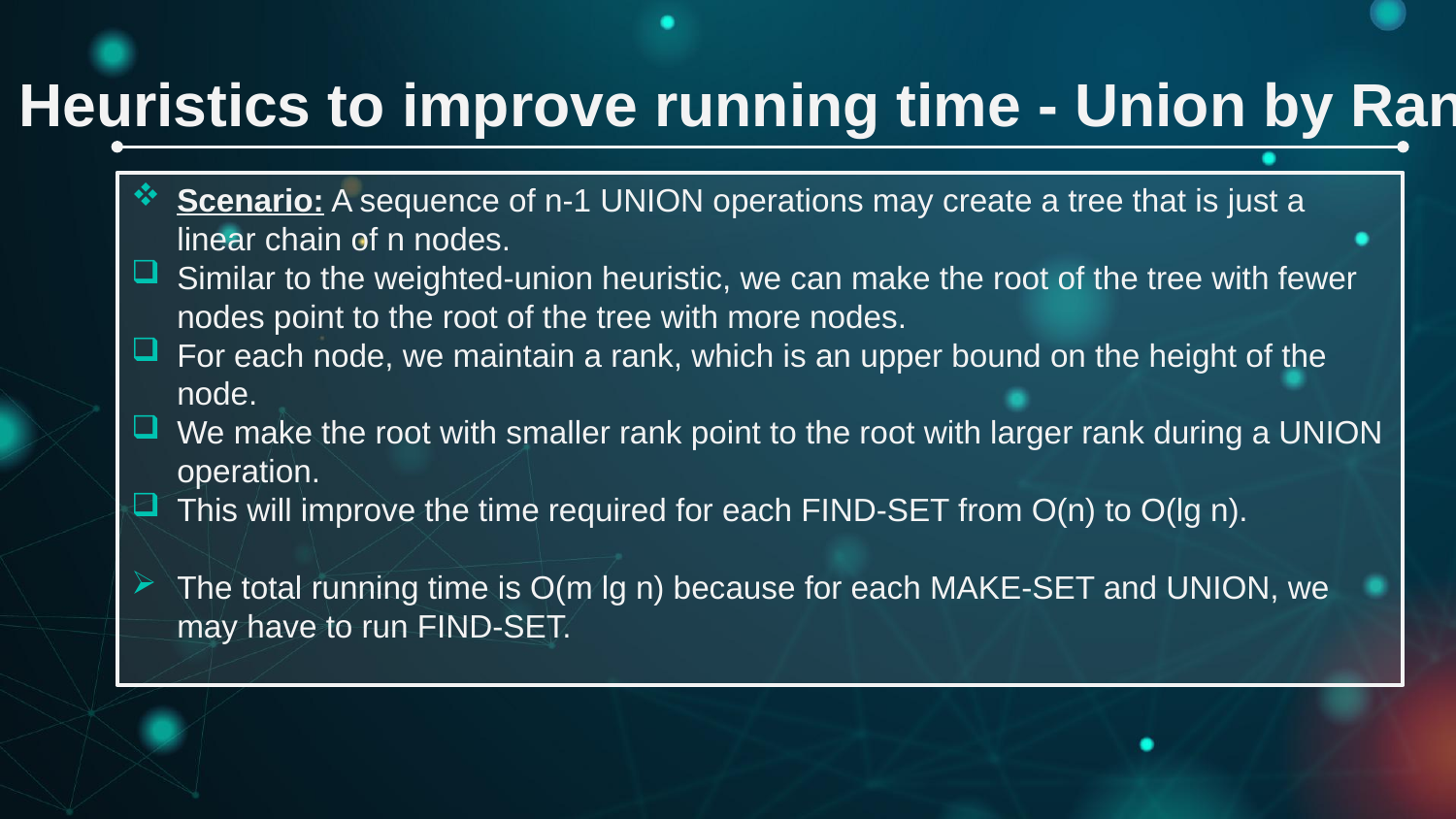

Heuristics to improve running time - Union by Rank
Scenario: A sequence of n-1 UNION operations may create a tree that is just a linear chain of n nodes.
Similar to the weighted-union heuristic, we can make the root of the tree with fewer nodes point to the root of the tree with more nodes.
For each node, we maintain a rank, which is an upper bound on the height of the node.
We make the root with smaller rank point to the root with larger rank during a UNION operation.
This will improve the time required for each FIND-SET from O(n) to O(lg n).

The total running time is O(m lg n) because for each MAKE-SET and UNION, we may have to run FIND-SET.